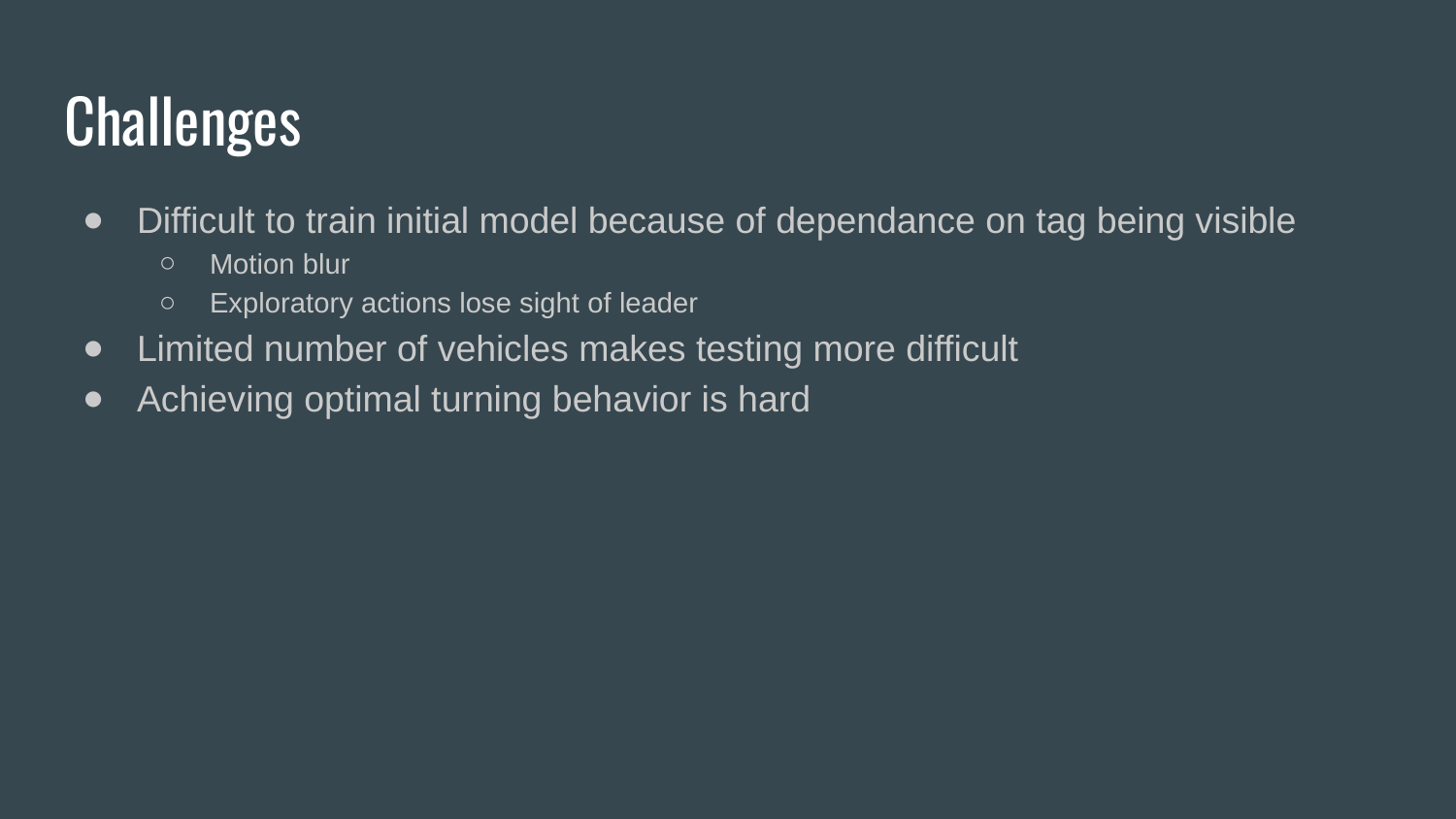

# Challenges
Difficult to train initial model because of dependance on tag being visible
Motion blur
Exploratory actions lose sight of leader
Limited number of vehicles makes testing more difficult
Achieving optimal turning behavior is hard